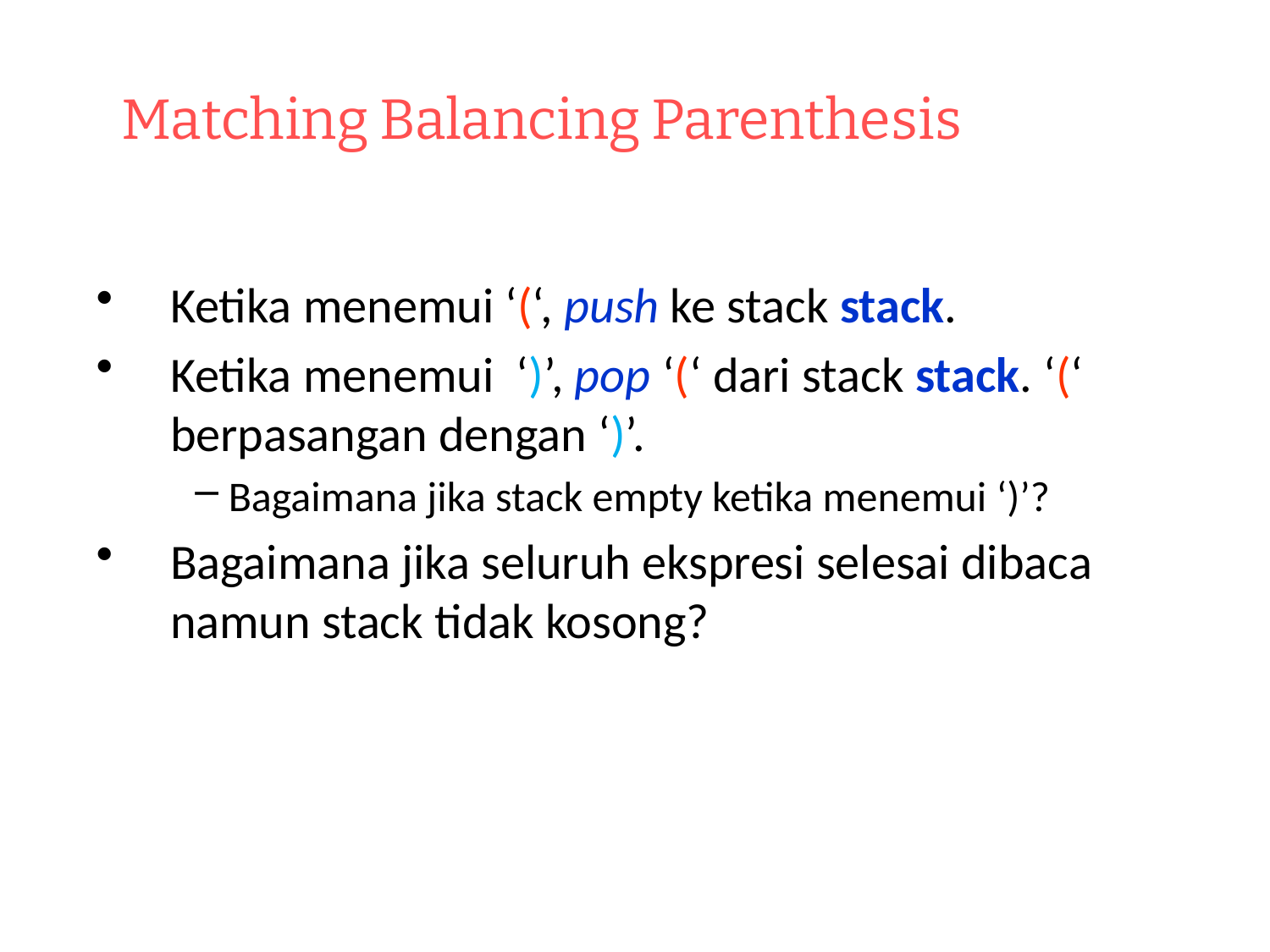

# Matching Balancing Parenthesis

Ketika menemui ‘(‘, push ke stack stack.
Ketika menemui  ‘)’, pop ‘(‘ dari stack stack. ‘(‘ berpasangan dengan ‘)’.
Bagaimana jika stack empty ketika menemui ‘)’?
Bagaimana jika seluruh ekspresi selesai dibaca namun stack tidak kosong?